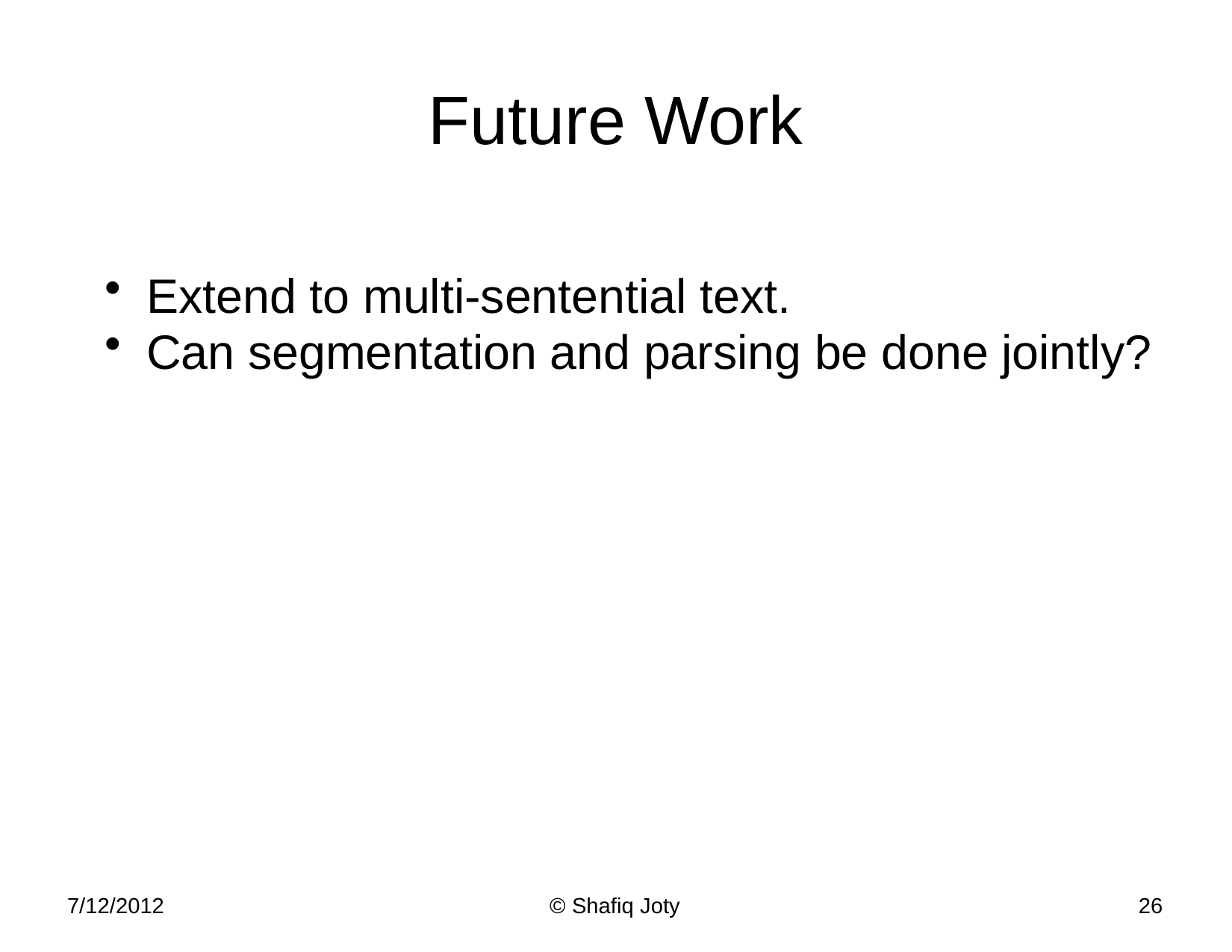

# Future Work
Extend to multi-sentential text.
Can segmentation and parsing be done jointly?
7/12/2012
© Shafiq Joty
26